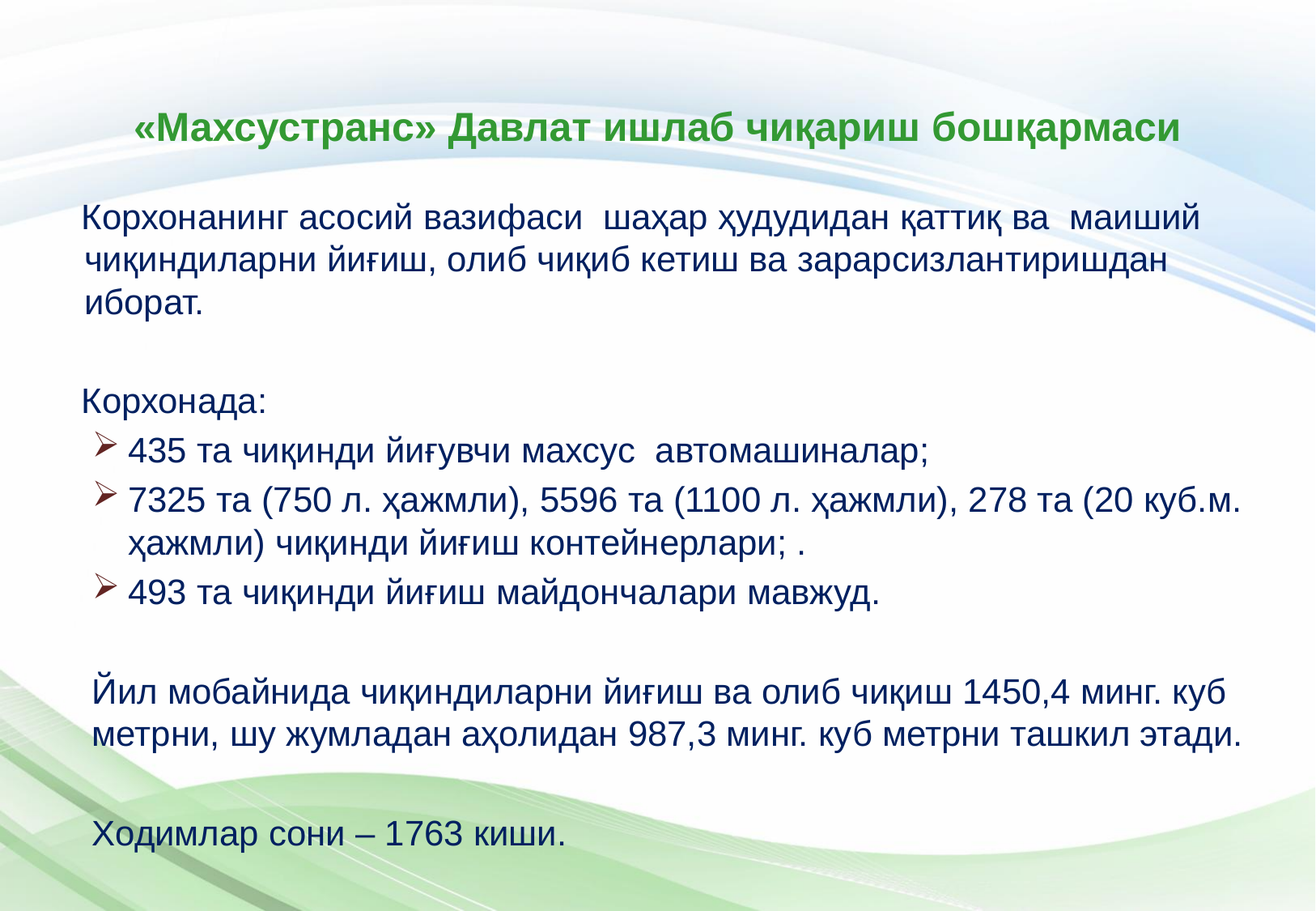

# «Махсустранс» Давлат ишлаб чиқариш бошқармаси
Корхонанинг асосий вазифаси  шаҳар ҳудудидан қаттиқ ва  маиший чиқиндиларни йиғиш, олиб чиқиб кетиш ва зарарсизлантиришдан иборат.

Корхонада:
435 та чиқинди йиғувчи махсус  автомашиналар;
7325 та (750 л. ҳажмли), 5596 та (1100 л. ҳажмли), 278 та (20 куб.м. ҳажмли) чиқинди йиғиш контейнерлари; .
493 та чиқинди йиғиш майдончалари мавжуд.

Йил мобайнида чиқиндиларни йиғиш ва олиб чиқиш 1450,4 минг. куб метрни, шу жумладан аҳолидан 987,3 минг. куб метрни ташкил этади.

Ходимлар сони – 1763 киши.